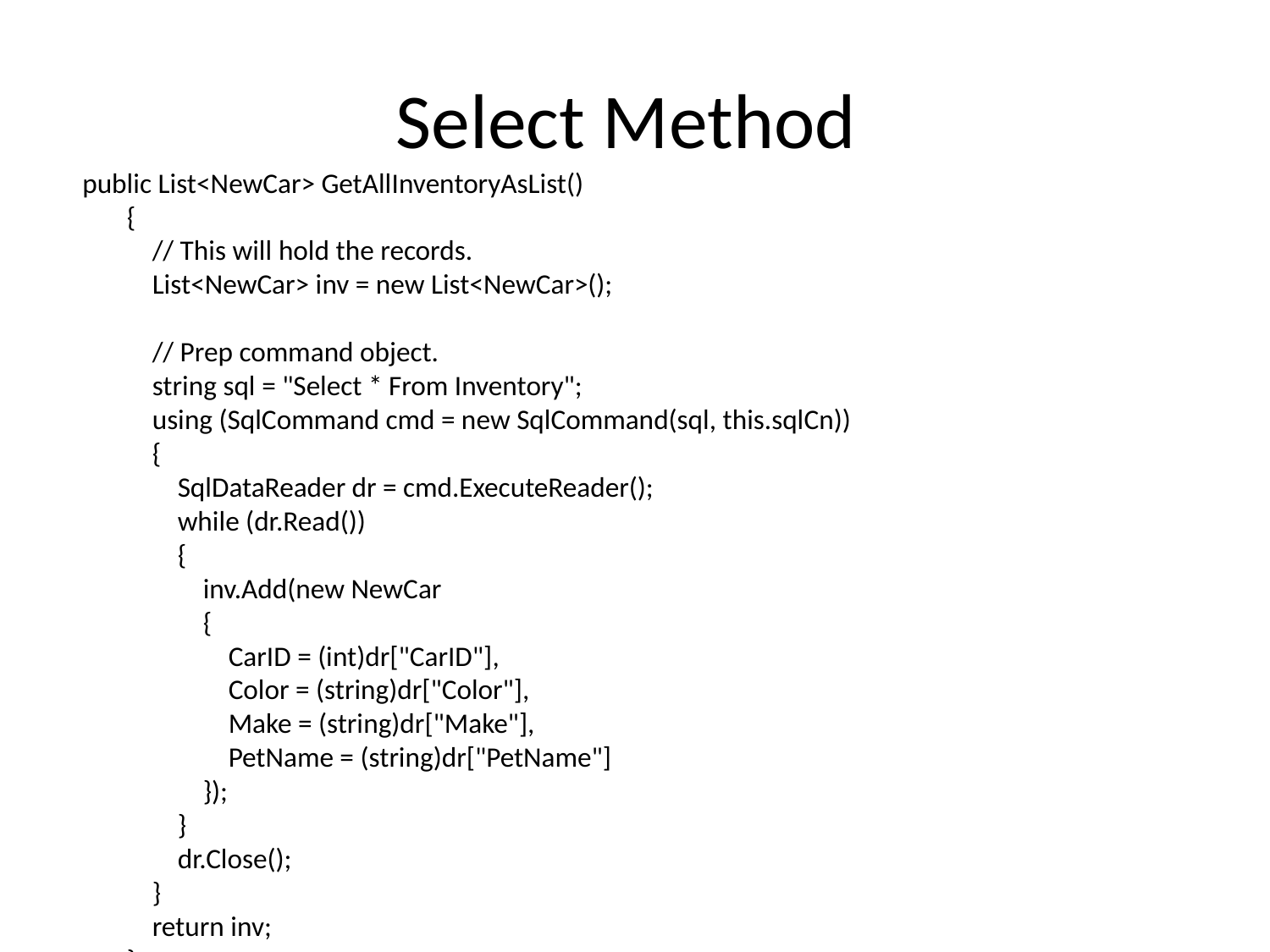

# Select Method
 public List<NewCar> GetAllInventoryAsList()
        {
            // This will hold the records.
            List<NewCar> inv = new List<NewCar>();

            // Prep command object.
            string sql = "Select * From Inventory";
            using (SqlCommand cmd = new SqlCommand(sql, this.sqlCn))
            {
                SqlDataReader dr = cmd.ExecuteReader();
                while (dr.Read())
                {
                    inv.Add(new NewCar
                    {
                        CarID = (int)dr["CarID"],
                        Color = (string)dr["Color"],
                        Make = (string)dr["Make"],
                        PetName = (string)dr["PetName"]
                    });
                }
                dr.Close();
            }
            return inv;
        }